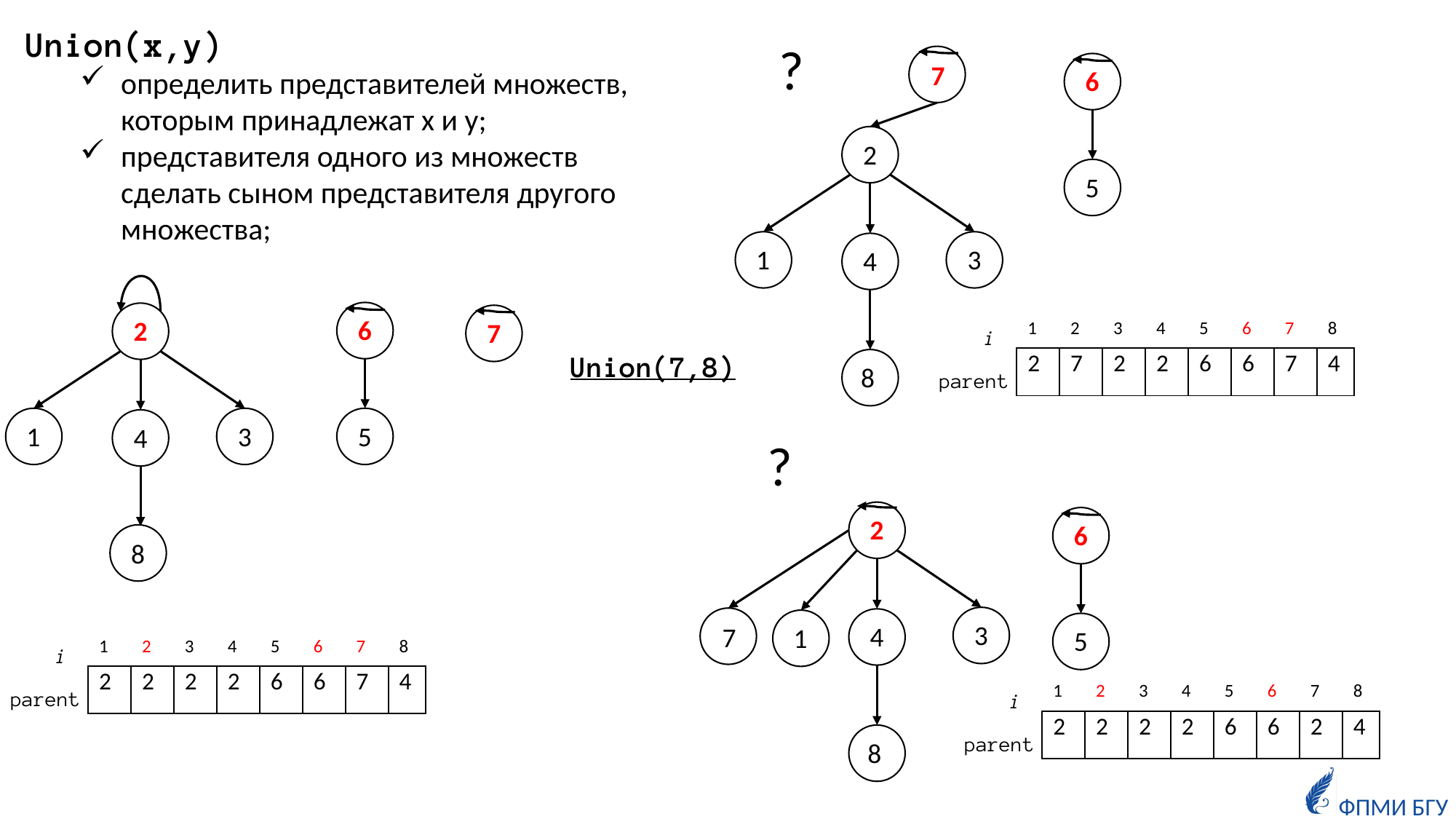

Union(x,y)
определить представителей множеств, которым принадлежат x и y;
представителя одного из множеств сделать сыном представителя другого множества;
?

7

6

2

5

1
3
4

8

6
2
7
| 1 | 2 | 3 | 4 | 5 | 6 | 7 | 8 |
| --- | --- | --- | --- | --- | --- | --- | --- |
| 2 | 7 | 2 | 2 | 6 | 6 | 7 | 4 |
i
Union(7,8)
parent

1
3
5
4
?

2

6

3

4
7
1
5

8

8
| 1 | 2 | 3 | 4 | 5 | 6 | 7 | 8 |
| --- | --- | --- | --- | --- | --- | --- | --- |
| 2 | 2 | 2 | 2 | 6 | 6 | 7 | 4 |
i
| 1 | 2 | 3 | 4 | 5 | 6 | 7 | 8 |
| --- | --- | --- | --- | --- | --- | --- | --- |
| 2 | 2 | 2 | 2 | 6 | 6 | 2 | 4 |
parent
i
parent